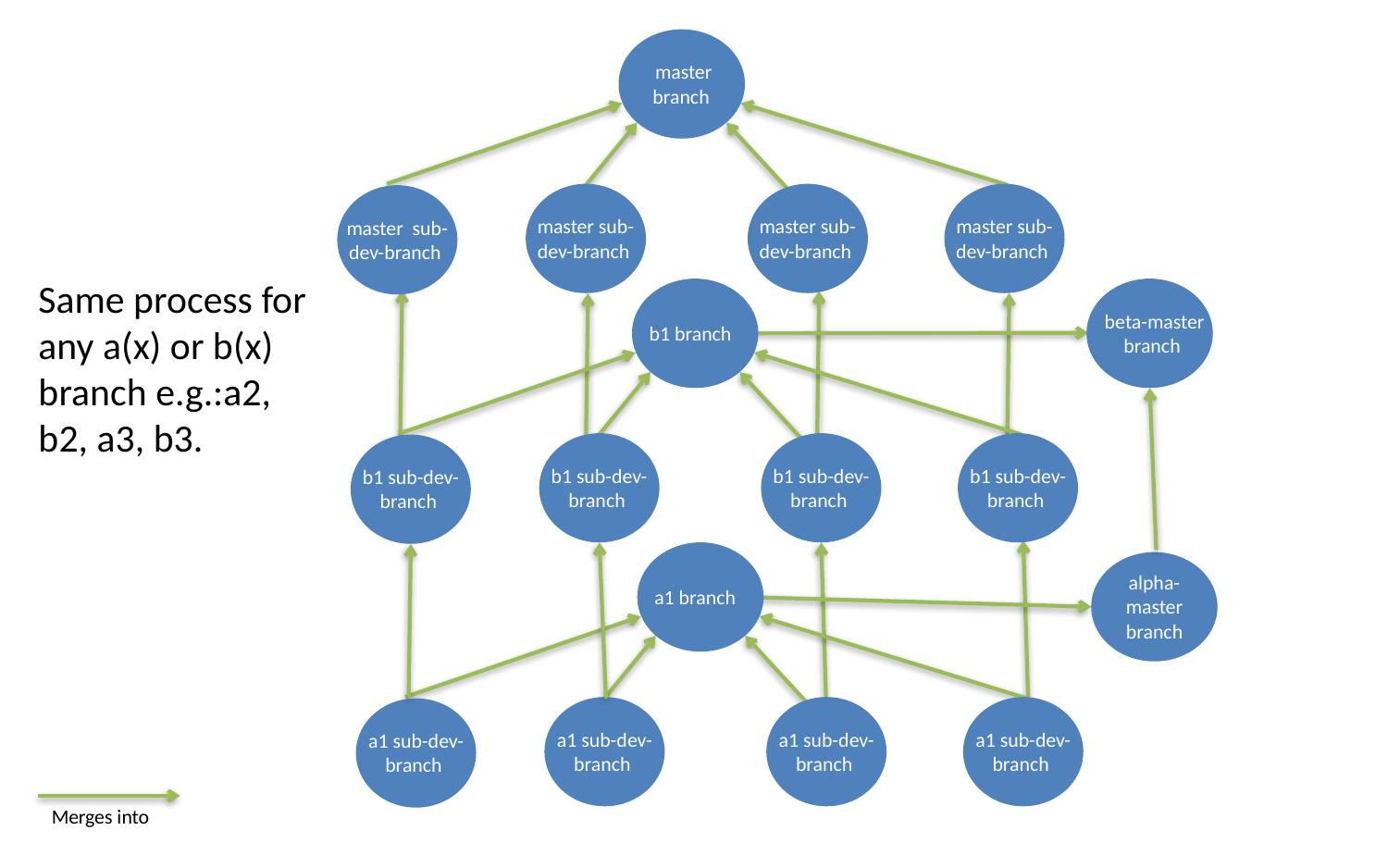

master branch

master sub-dev-branch

master sub-dev-branch

master sub-dev-branch

master  sub-dev-branch
Same process for any a(x) or b(x) branch e.g.:a2, b2, a3, b3.

b1 branch

beta-master branch

b1 sub-dev-branch

b1 sub-dev-branch

b1 sub-dev-branch

b1 sub-dev-branch

a1 branch

alpha-master branch

a1 sub-dev-branch

a1 sub-dev-branch

a1 sub-dev-branch

a1 sub-dev-branch
Merges into